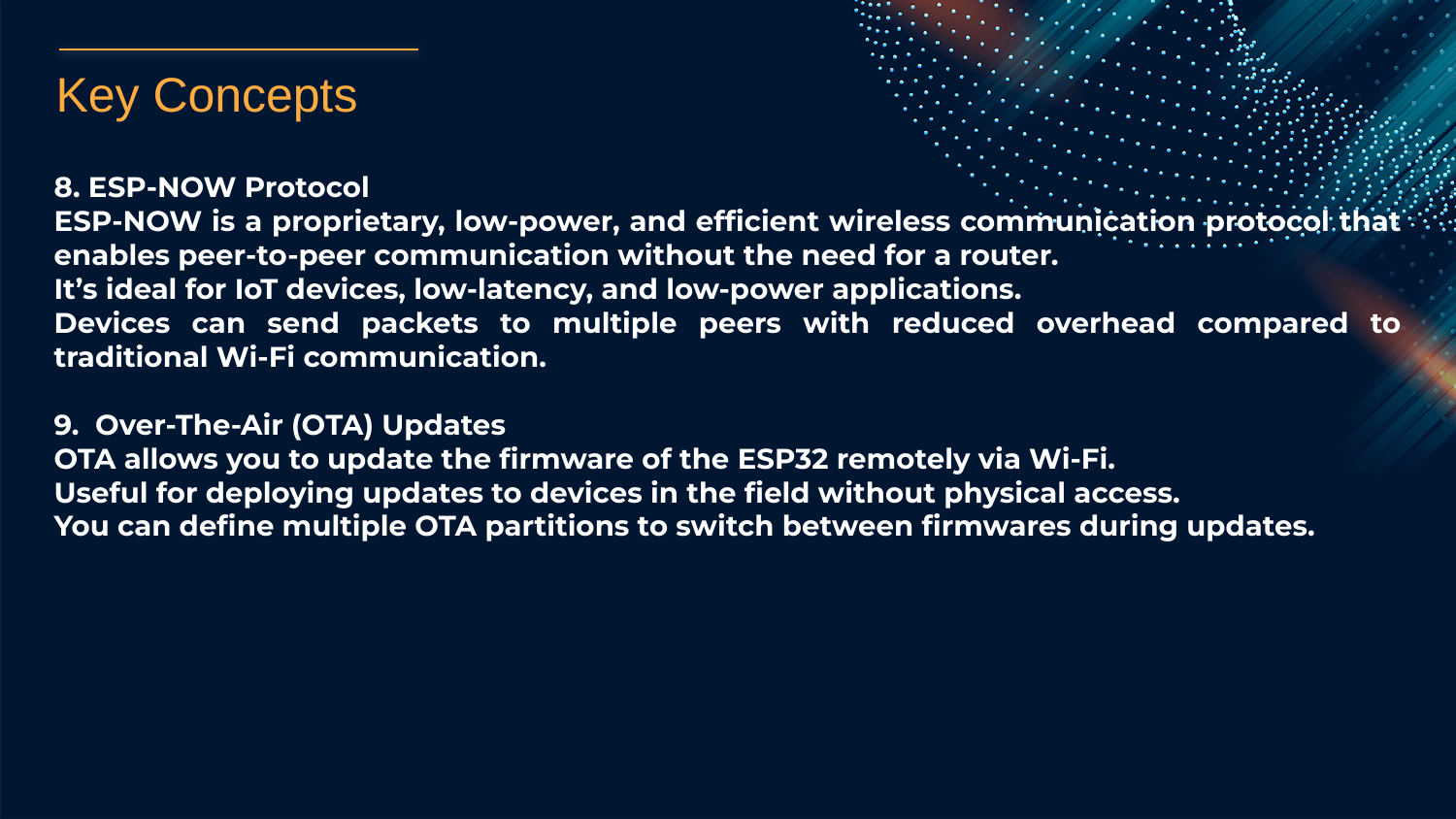

Key Concepts
8. ESP-NOW Protocol
ESP-NOW is a proprietary, low-power, and efficient wireless communication protocol that enables peer-to-peer communication without the need for a router.
It’s ideal for IoT devices, low-latency, and low-power applications.
Devices can send packets to multiple peers with reduced overhead compared to traditional Wi-Fi communication.

9.  Over-The-Air (OTA) Updates
OTA allows you to update the firmware of the ESP32 remotely via Wi-Fi.
Useful for deploying updates to devices in the field without physical access.
You can define multiple OTA partitions to switch between firmwares during updates.